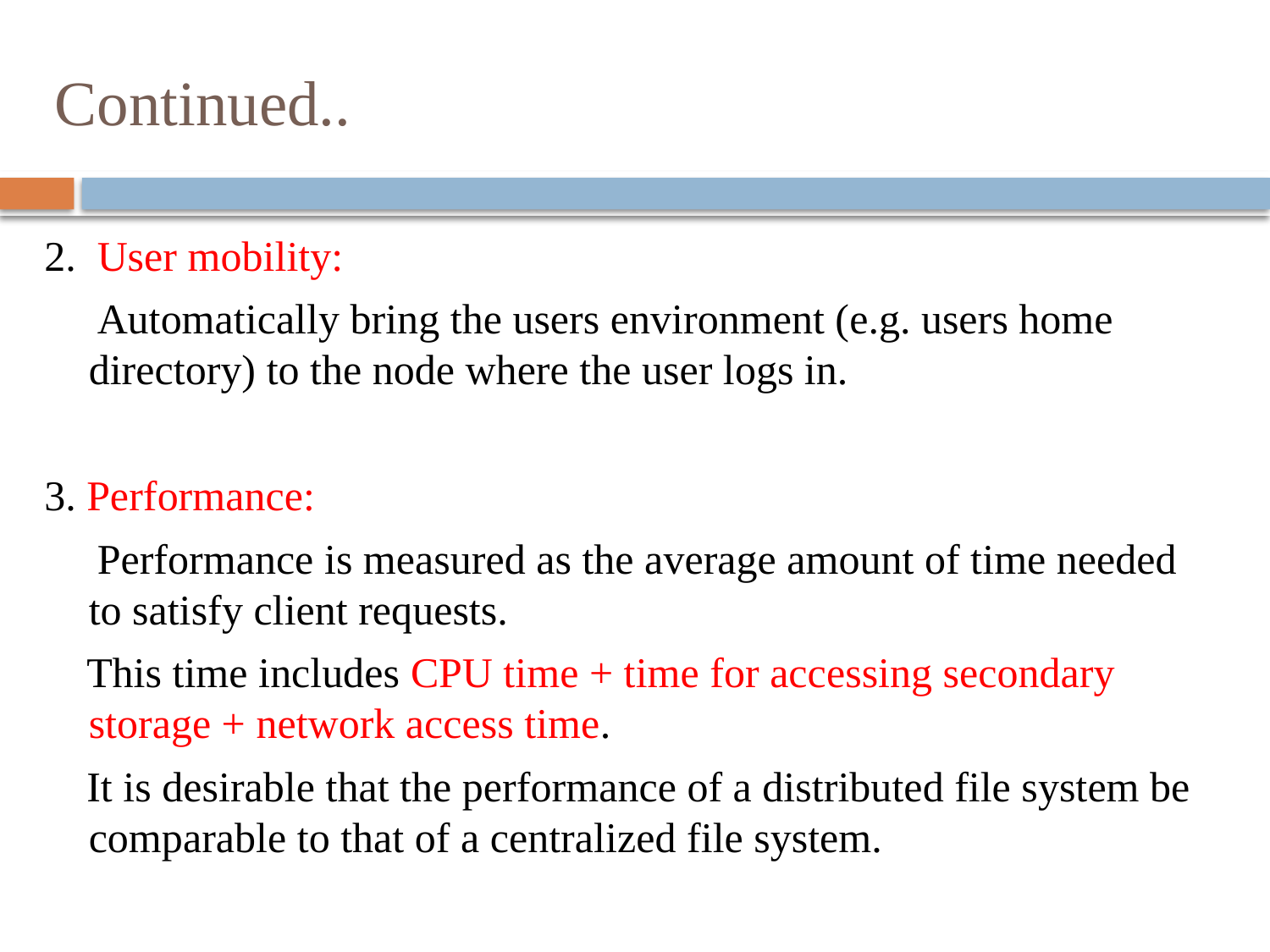

# Continued..
2.  User mobility:
     Automatically bring the users environment (e.g. users home directory) to the node where the user logs in.

3. Performance:
     Performance is measured as the average amount of time needed to satisfy client requests.
    This time includes CPU time + time for accessing secondary storage + network access time.
    It is desirable that the performance of a distributed file system be comparable to that of a centralized file system.